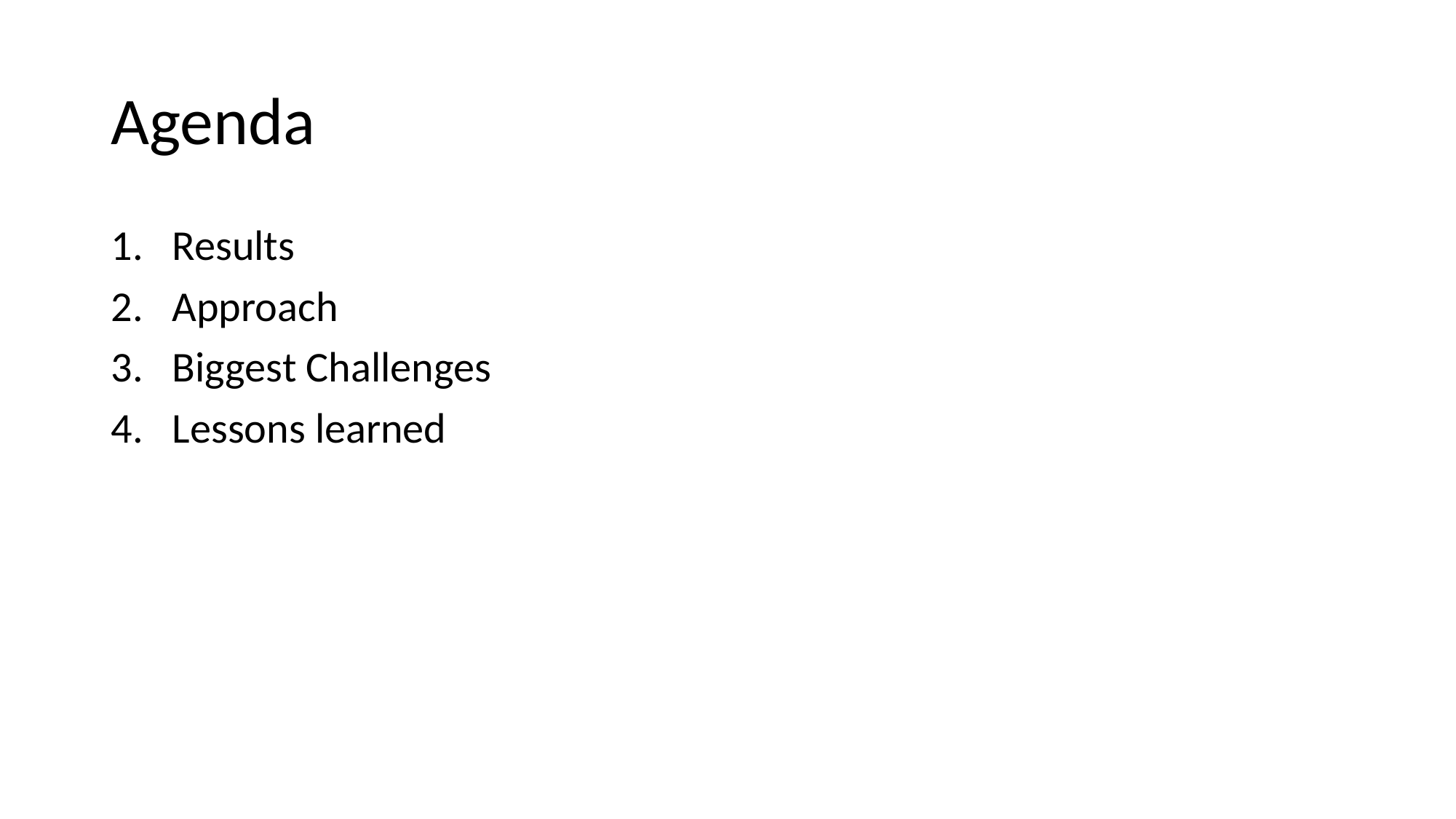

# Agenda
Results
Approach
Biggest Challenges
Lessons learned